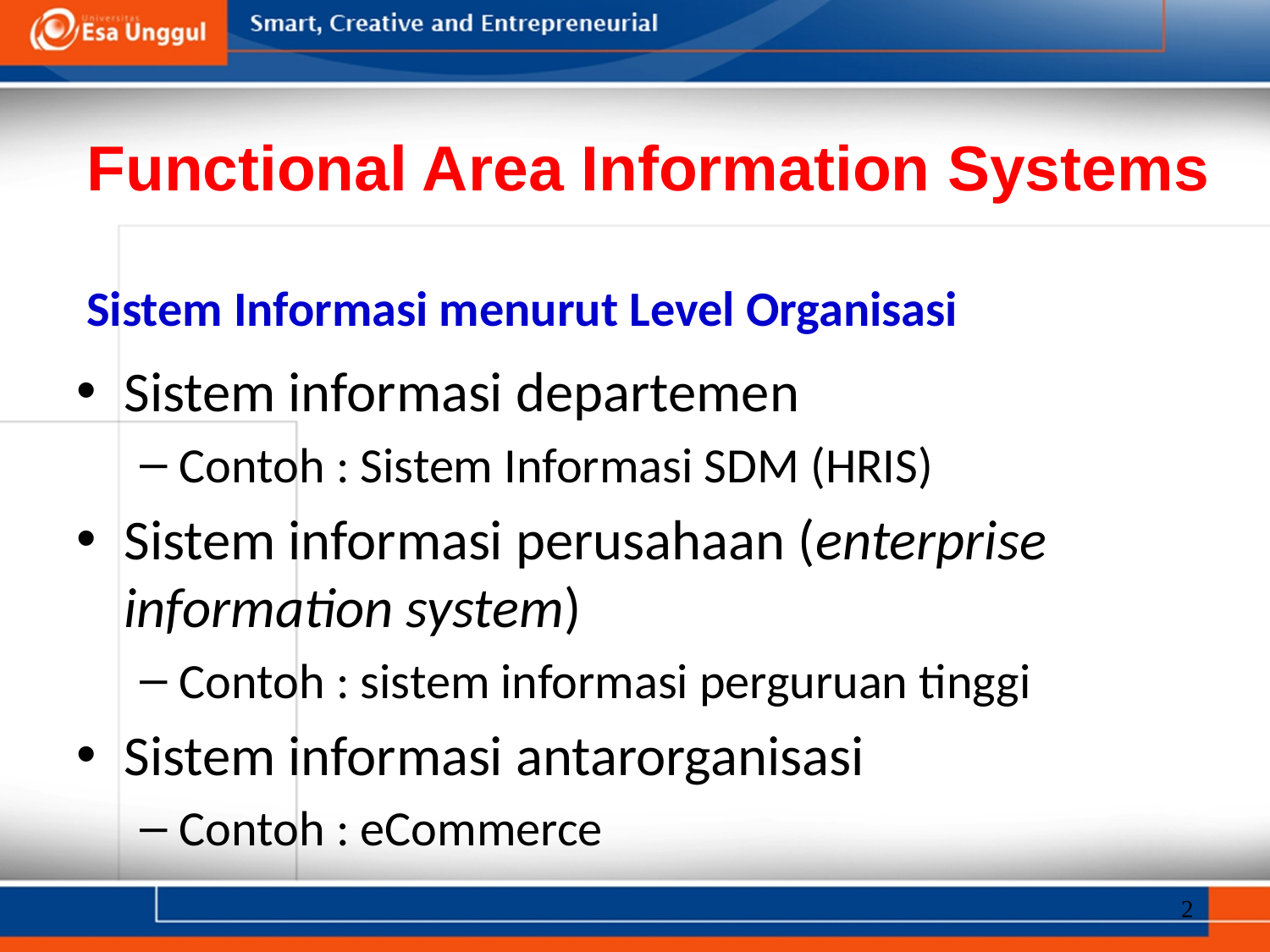

Functional Area Information Systems
# Sistem Informasi menurut Level Organisasi
Sistem informasi departemen
Contoh : Sistem Informasi SDM (HRIS)
Sistem informasi perusahaan (enterprise information system)
Contoh : sistem informasi perguruan tinggi
Sistem informasi antarorganisasi
Contoh : eCommerce
2